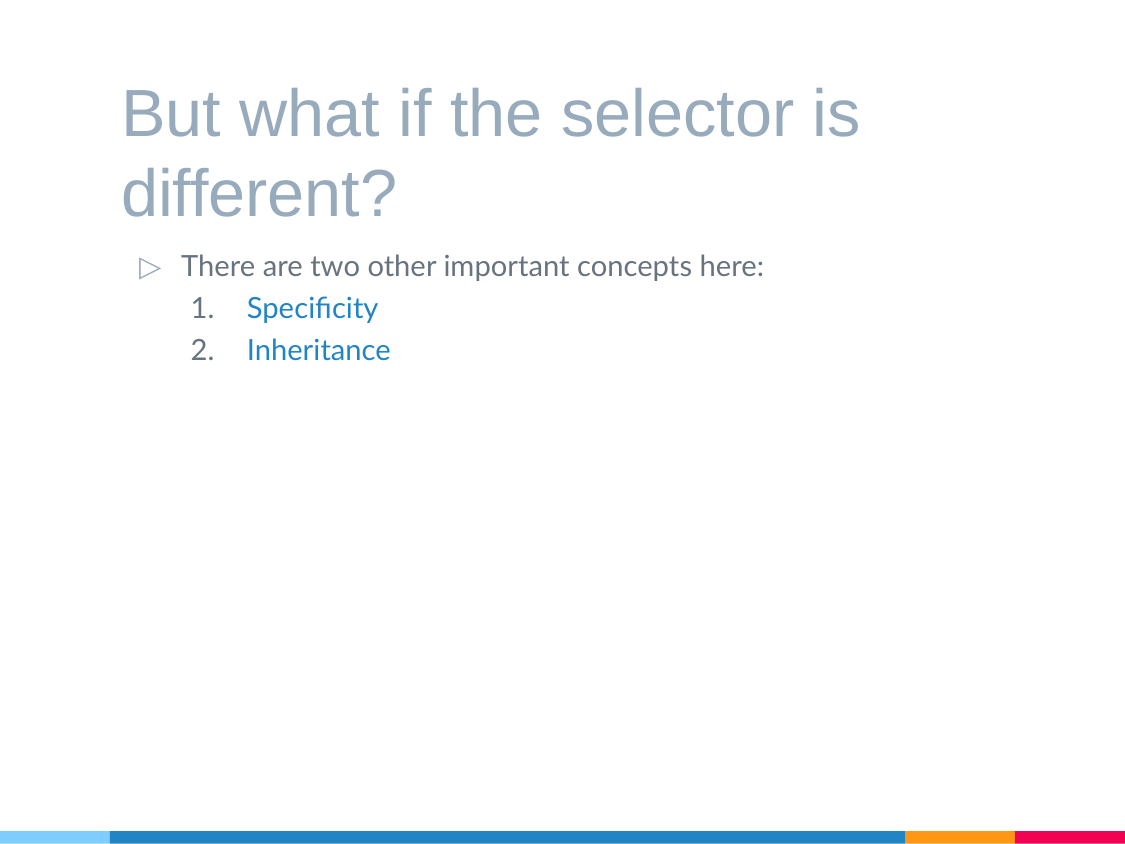

# But what if the selector is different?
There are two other important concepts here:
Specificity
Inheritance